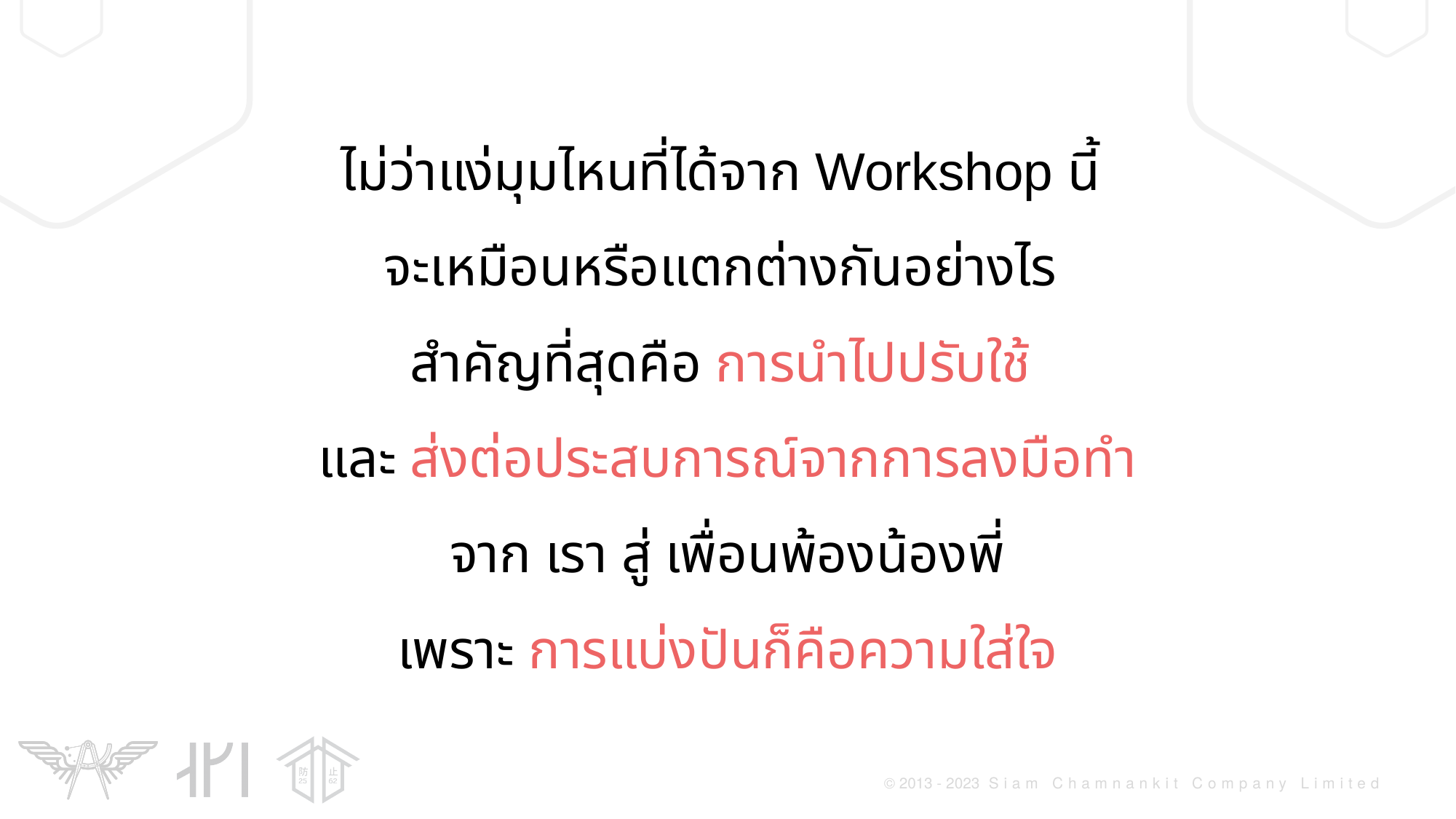

ไม่ว่าแง่มุมไหนที่ได้จาก Workshop นี้
จะเหมือนหรือแตกต่างกันอย่างไร
สำคัญที่สุดคือ การนำไปปรับใช้
และ ส่งต่อประสบการณ์จากการลงมือทำ
จาก เรา สู่ เพื่อนพ้องน้องพี่
เพราะ การแบ่งปันก็คือความใส่ใจ
25